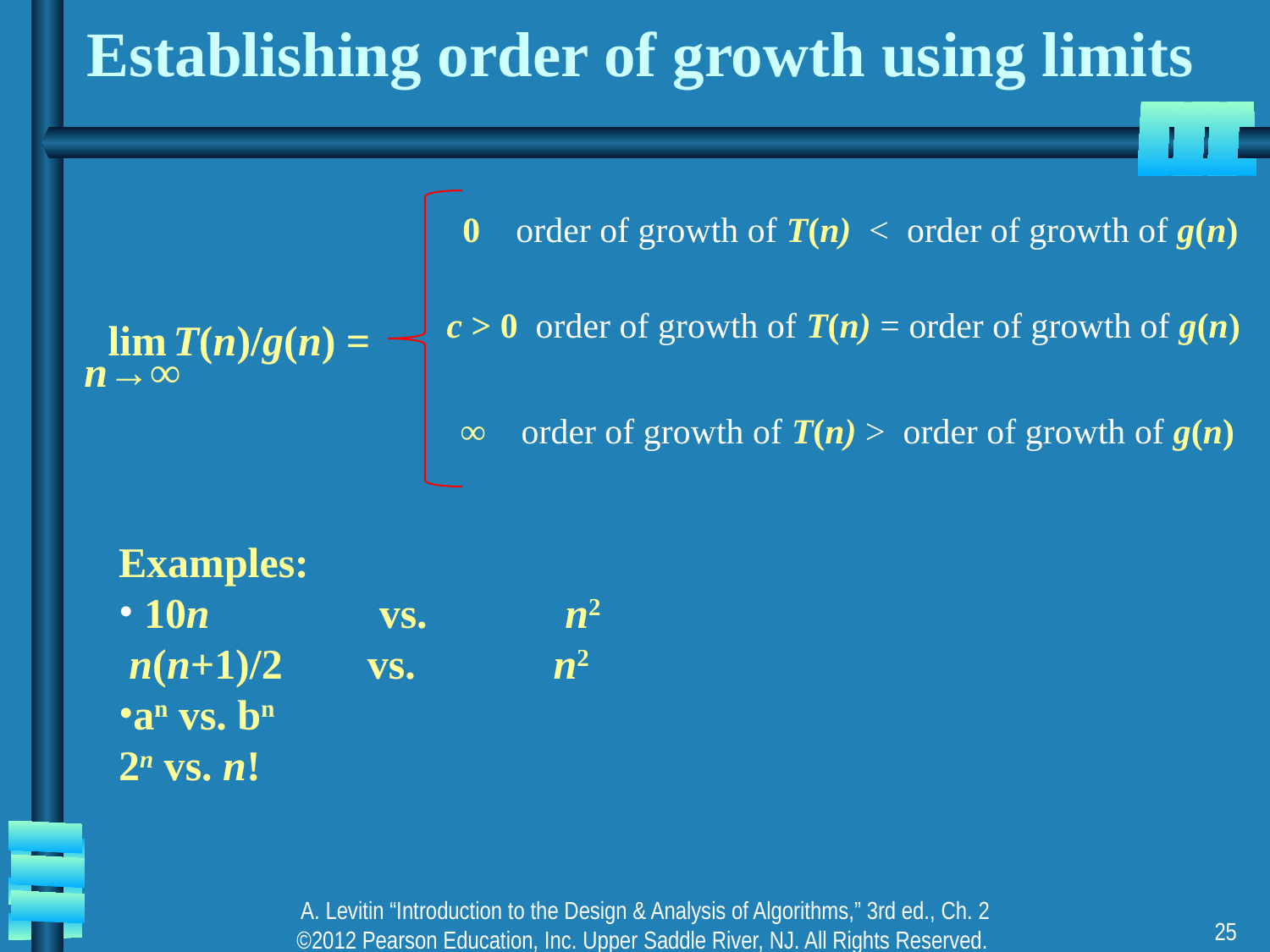

# Establishing order of growth using limits

    0    order of growth of T(n)  <  order of growth of g(n)
c > 0  order of growth of T(n) = order of growth of g(n)
 ∞    order of growth of T(n) >  order of growth of g(n)
lim T(n)/g(n) =
n→∞
Examples:
 10n                vs.             n2
 n(n+1)/2        vs.             n2
an vs. bn
2n vs. n!

A. Levitin “Introduction to the Design & Analysis of Algorithms,” 3rd ed., Ch. 2 ©2012 Pearson Education, Inc. Upper Saddle River, NJ. All Rights Reserved.
25